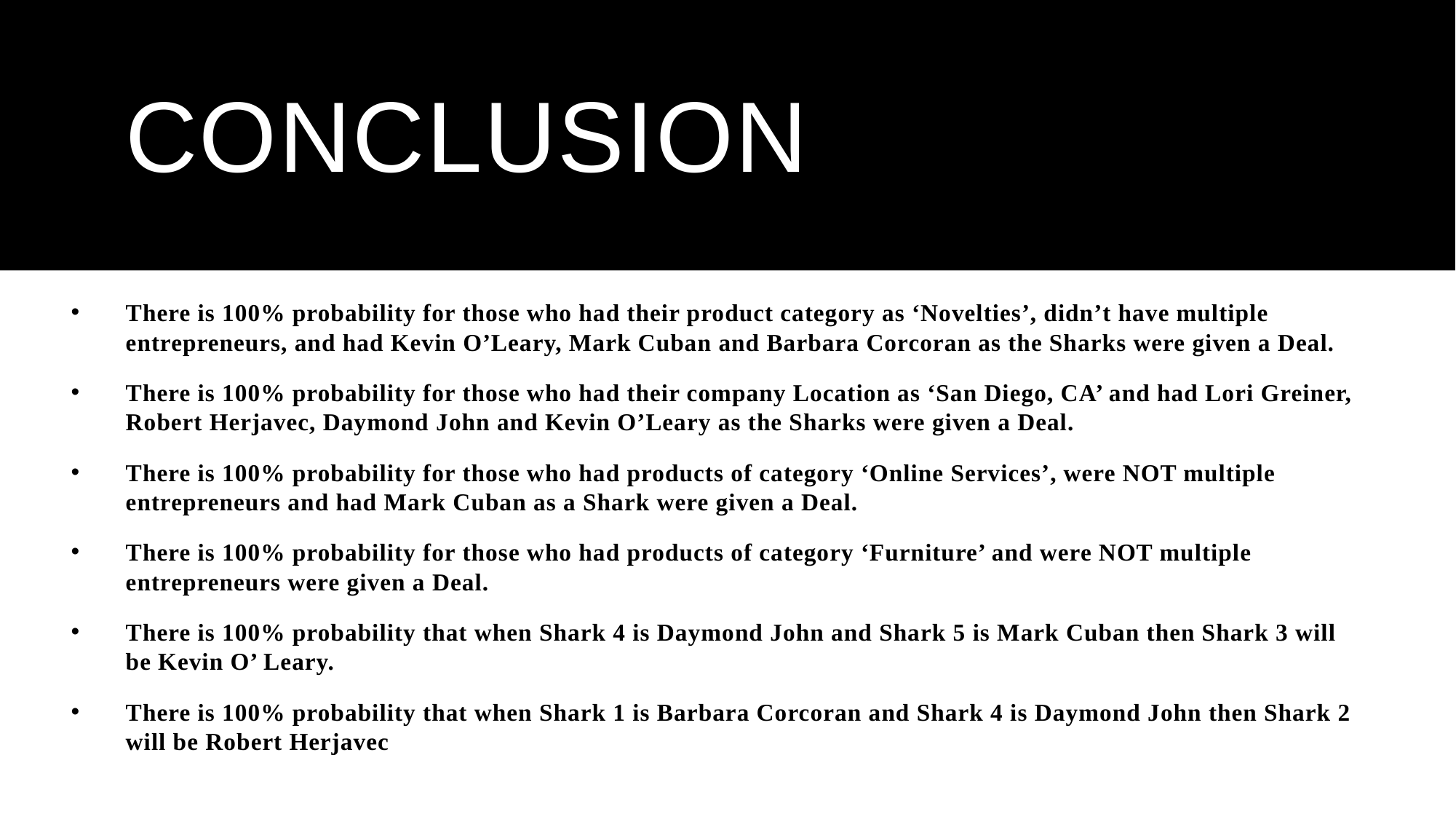

# CONCLUSION
There is 100% probability for those who had their product category as ‘Novelties’, didn’t have multiple entrepreneurs, and had Kevin O’Leary, Mark Cuban and Barbara Corcoran as the Sharks were given a Deal.
There is 100% probability for those who had their company Location as ‘San Diego, CA’ and had Lori Greiner, Robert Herjavec, Daymond John and Kevin O’Leary as the Sharks were given a Deal.
There is 100% probability for those who had products of category ‘Online Services’, were NOT multiple entrepreneurs and had Mark Cuban as a Shark were given a Deal.
There is 100% probability for those who had products of category ‘Furniture’ and were NOT multiple entrepreneurs were given a Deal.
There is 100% probability that when Shark 4 is Daymond John and Shark 5 is Mark Cuban then Shark 3 will be Kevin O’ Leary.
There is 100% probability that when Shark 1 is Barbara Corcoran and Shark 4 is Daymond John then Shark 2 will be Robert Herjavec